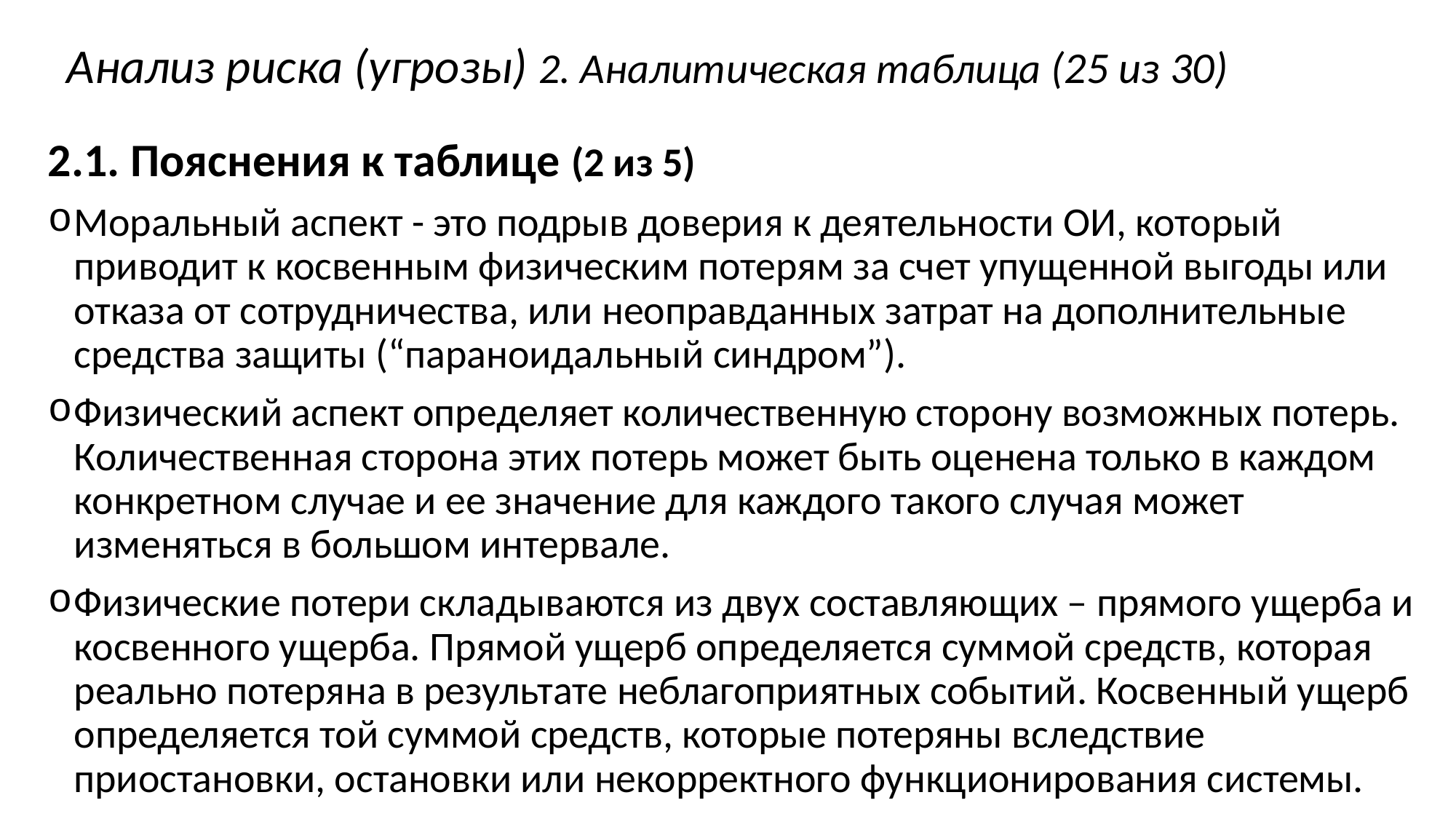

# Анализ риска (угрозы) 2. Аналитическая таблица (25 из 30)
2.1. Пояснения к таблице (2 из 5)
Моральный аспект - это подрыв доверия к деятельности ОИ, который приводит к косвенным физическим потерям за счет упущенной выгоды или отказа от сотрудничества, или неоправданных затрат на дополнительные средства защиты (“параноидальный синдром”).
Физический аспект определяет количественную сторону возможных потерь. Количественная сторона этих потерь может быть оценена только в каждом конкретном случае и ее значение для каждого такого случая может изменяться в большом интервале.
Физические потери складываются из двух составляющих – прямого ущерба и косвенного ущерба. Прямой ущерб определяется суммой средств, которая реально потеряна в результате неблагоприятных событий. Косвенный ущерб определяется той суммой средств, которые потеряны вследствие приостановки, остановки или некорректного функционирования системы.